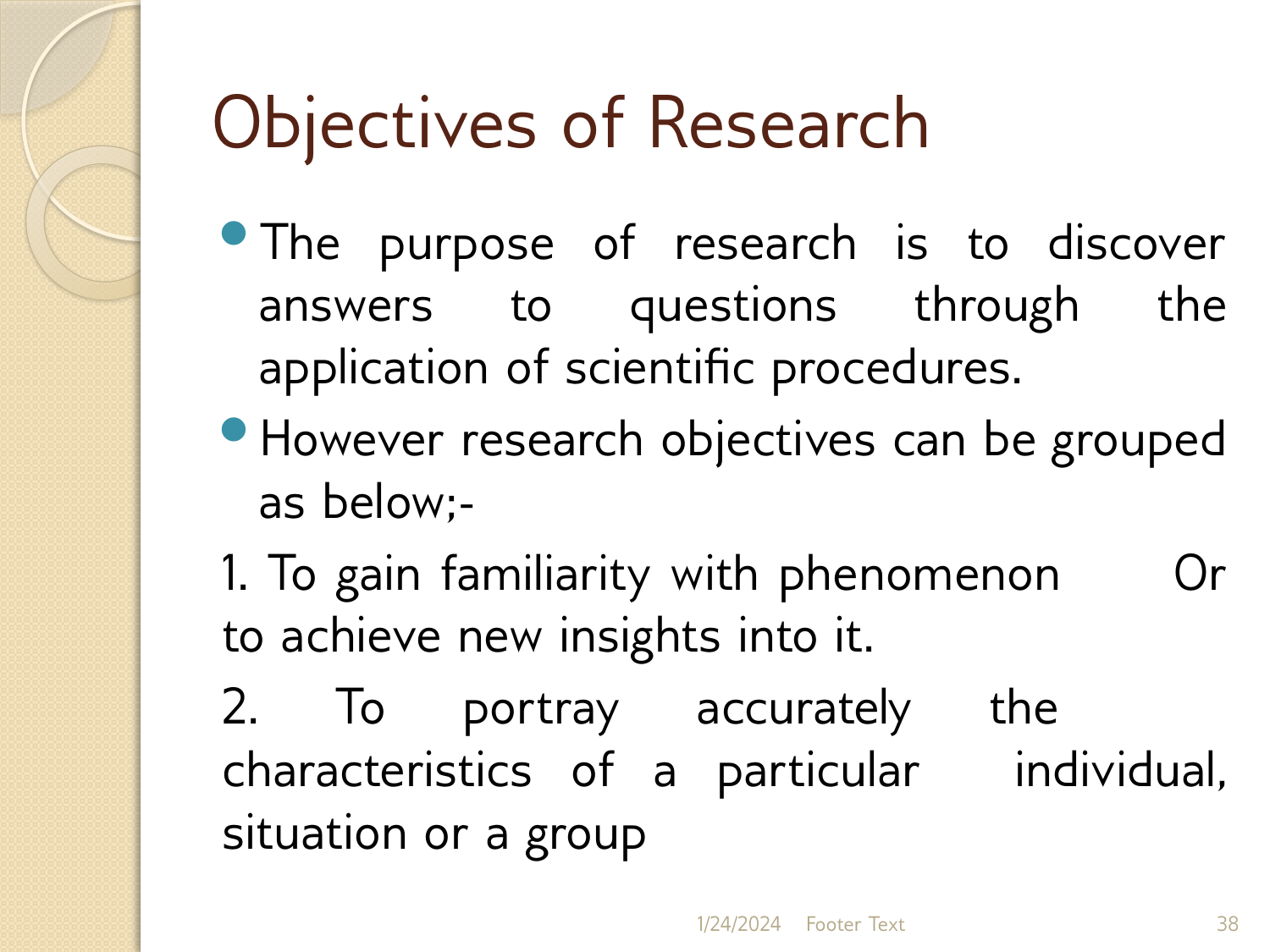

# Objectives of Research
The purpose of research is to discover answers to questions through the application of scientific procedures.
However research objectives can be grouped as below;-
	1. To gain familiarity with phenomenon 	Or to achieve new insights into it.
	2. To portray accurately the 	characteristics of a particular 	individual, situation or a group
1/24/2024
Footer Text
38